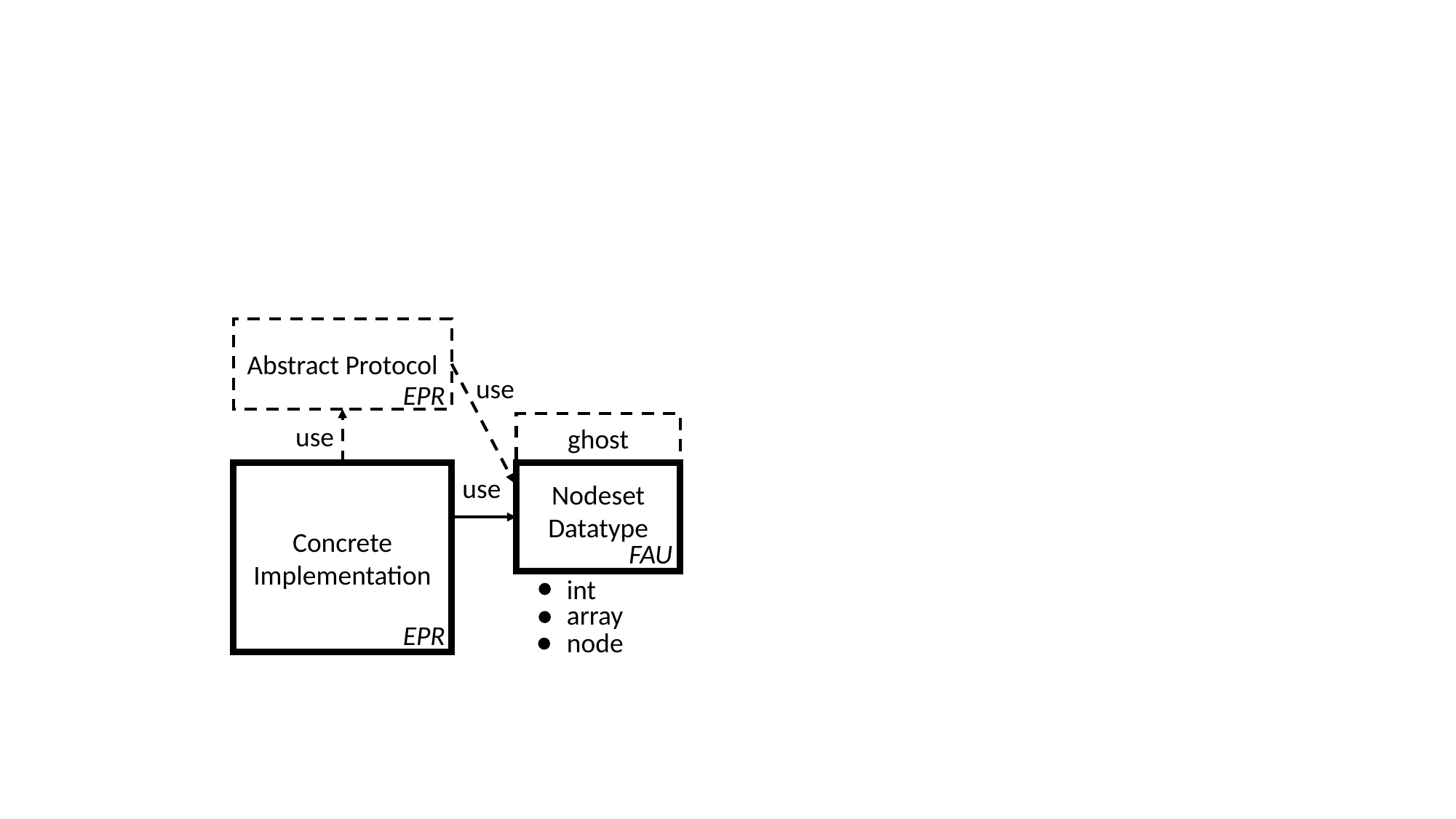

Abstract Protocol
use
EPR
use
ghost
Concrete Implementation
Nodeset Datatype
use
FAU
int

array
EPR

node